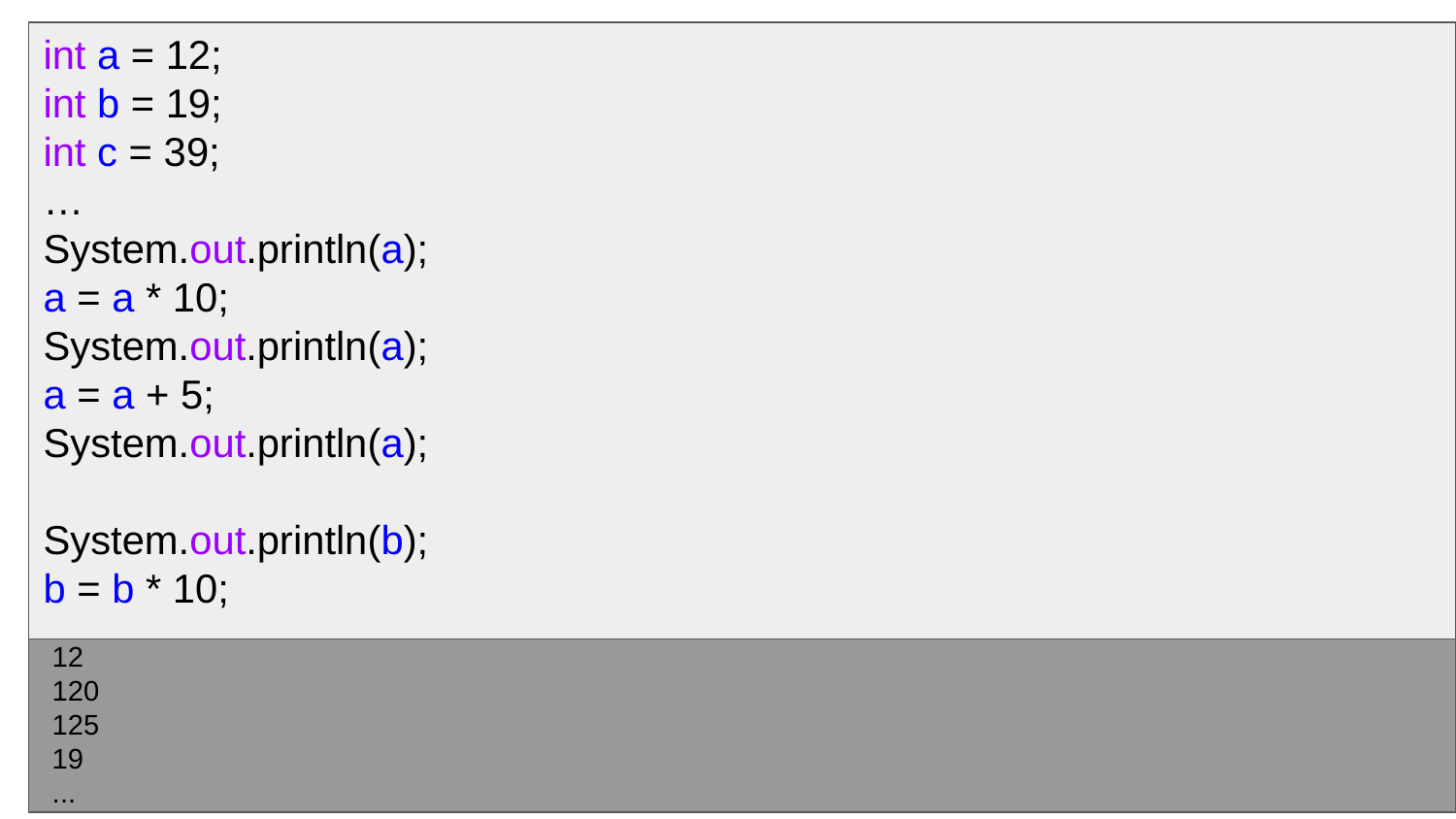

int a = 12;
int b = 19;
int c = 39;
…
System.out.println(a);
a = a * 10;
System.out.println(a);
a = a + 5;
System.out.println(a);

System.out.println(b);
b = b * 10;
...

12
120
125
19
...